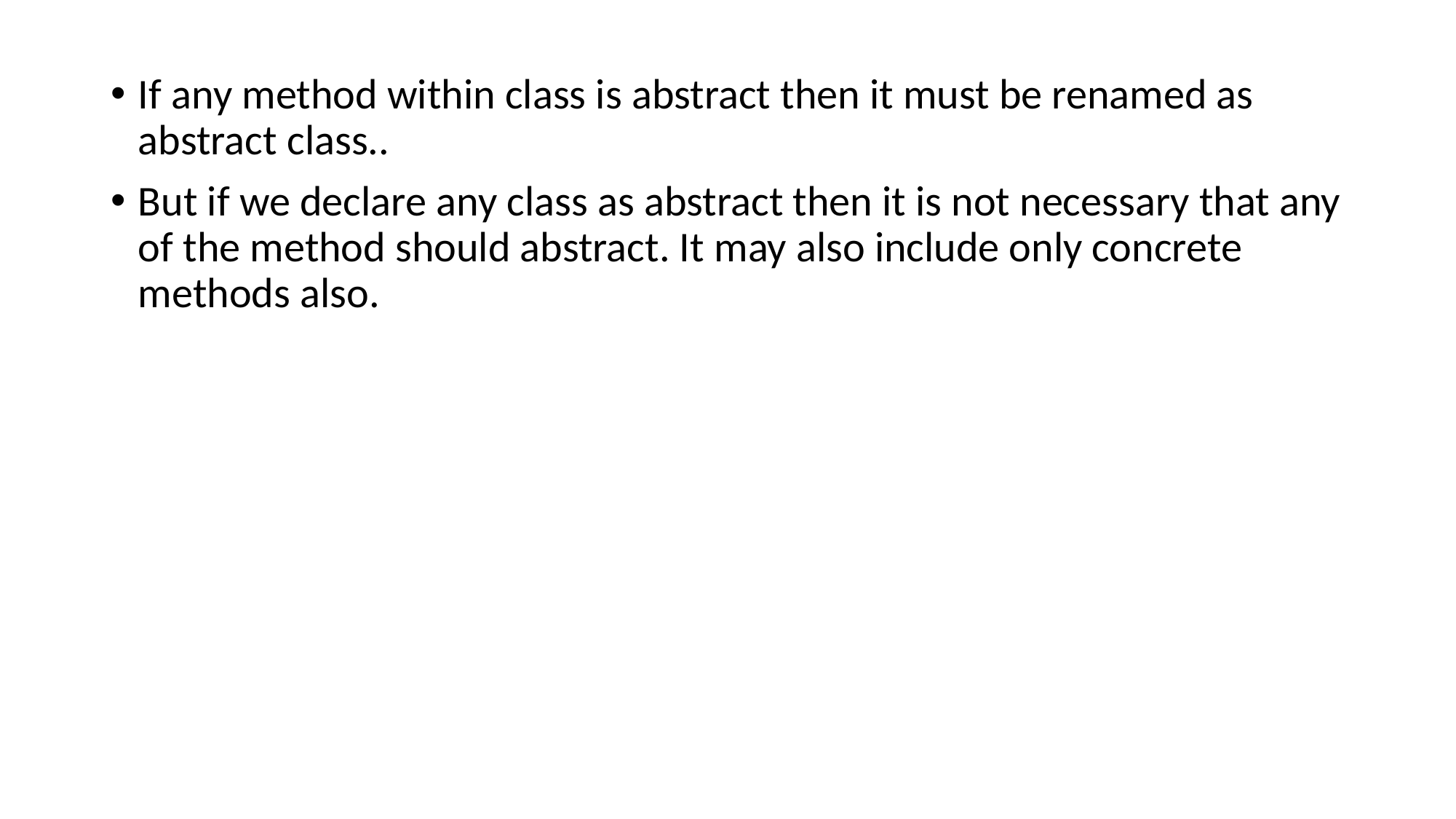

If any method within class is abstract then it must be renamed as abstract class..
But if we declare any class as abstract then it is not necessary that any of the method should abstract. It may also include only concrete methods also.